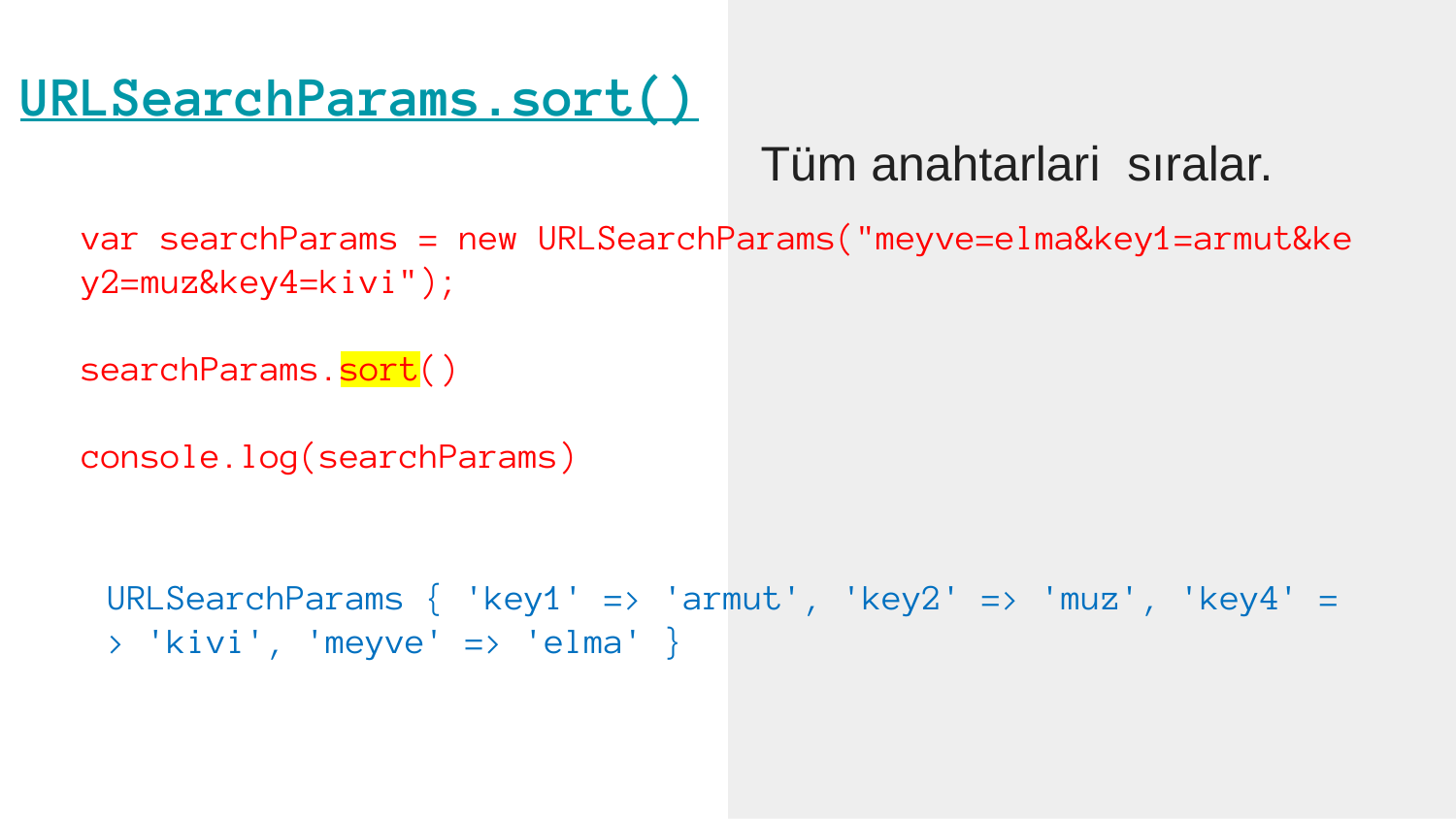

URLSearchParams.sort()
Tüm anahtarlari  sıralar.
var searchParams = new URLSearchParams("meyve=elma&key1=armut&key2=muz&key4=kivi");
searchParams.sort()
console.log(searchParams)
URLSearchParams { 'key1' => 'armut', 'key2' => 'muz', 'key4' => 'kivi', 'meyve' => 'elma' }